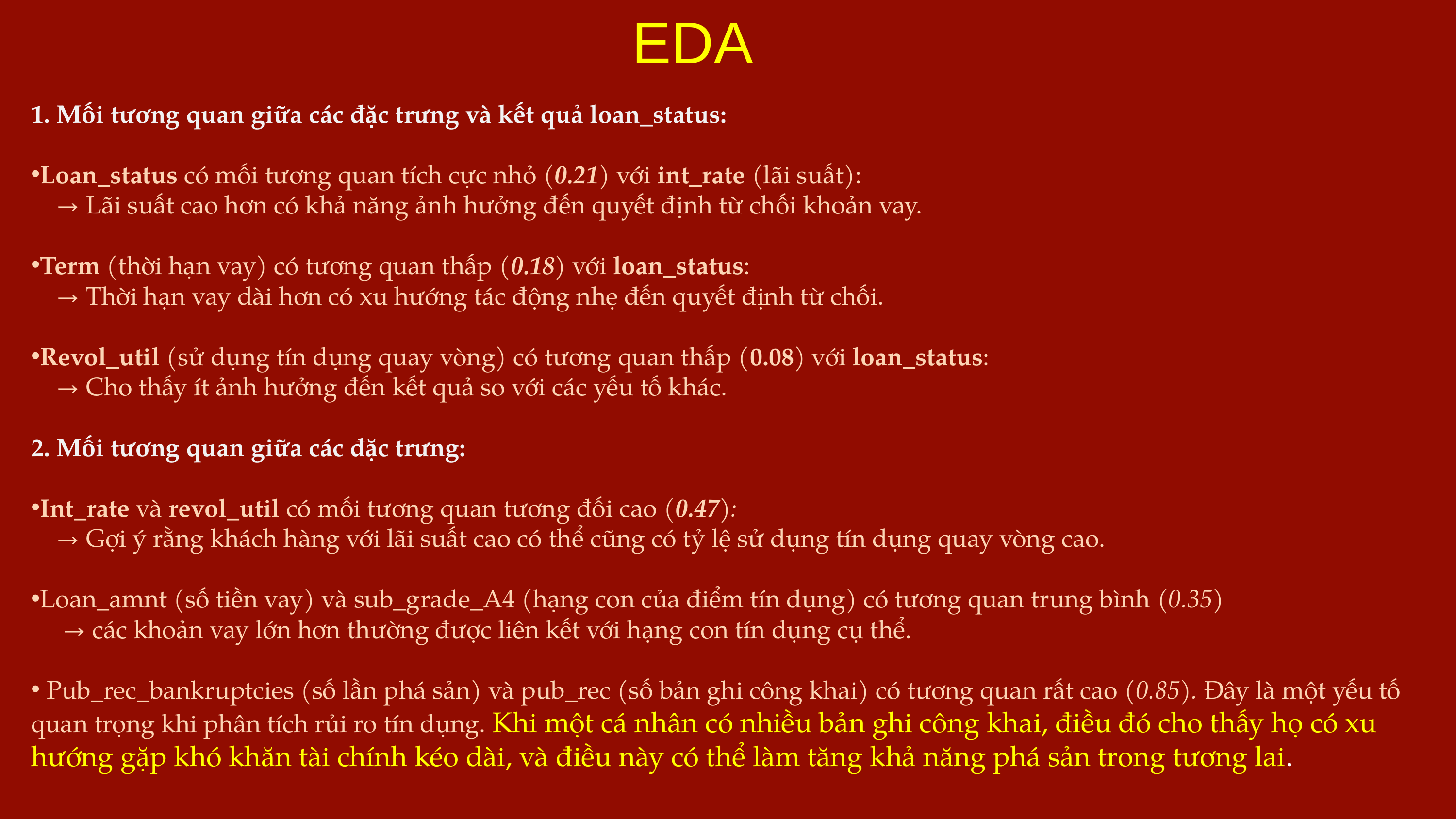

EDA

1. Mối tương quan giữa các đặc trưng và kết quả loan_status:

Loan_status có mối tương quan tích cực nhỏ (0.21) với int_rate (lãi suất):
    → Lãi suất cao hơn có khả năng ảnh hưởng đến quyết định từ chối khoản vay.

Term (thời hạn vay) có tương quan thấp (0.18) với loan_status:
    → Thời hạn vay dài hơn có xu hướng tác động nhẹ đến quyết định từ chối.

Revol_util (sử dụng tín dụng quay vòng) có tương quan thấp (0.08) với loan_status:
    → Cho thấy ít ảnh hưởng đến kết quả so với các yếu tố khác.

2. Mối tương quan giữa các đặc trưng:

Int_rate và revol_util có mối tương quan tương đối cao (0.47):
    → Gợi ý rằng khách hàng với lãi suất cao có thể cũng có tỷ lệ sử dụng tín dụng quay vòng cao.

Loan_amnt (số tiền vay) và sub_grade_A4 (hạng con của điểm tín dụng) có tương quan trung bình (0.35)
     → các khoản vay lớn hơn thường được liên kết với hạng con tín dụng cụ thể.

 Pub_rec_bankruptcies (số lần phá sản) và pub_rec (số bản ghi công khai) có tương quan rất cao (0.85). Đây là một yếu tố quan trọng khi phân tích rủi ro tín dụng. Khi một cá nhân có nhiều bản ghi công khai, điều đó cho thấy họ có xu hướng gặp khó khăn tài chính kéo dài, và điều này có thể làm tăng khả năng phá sản trong tương lai.